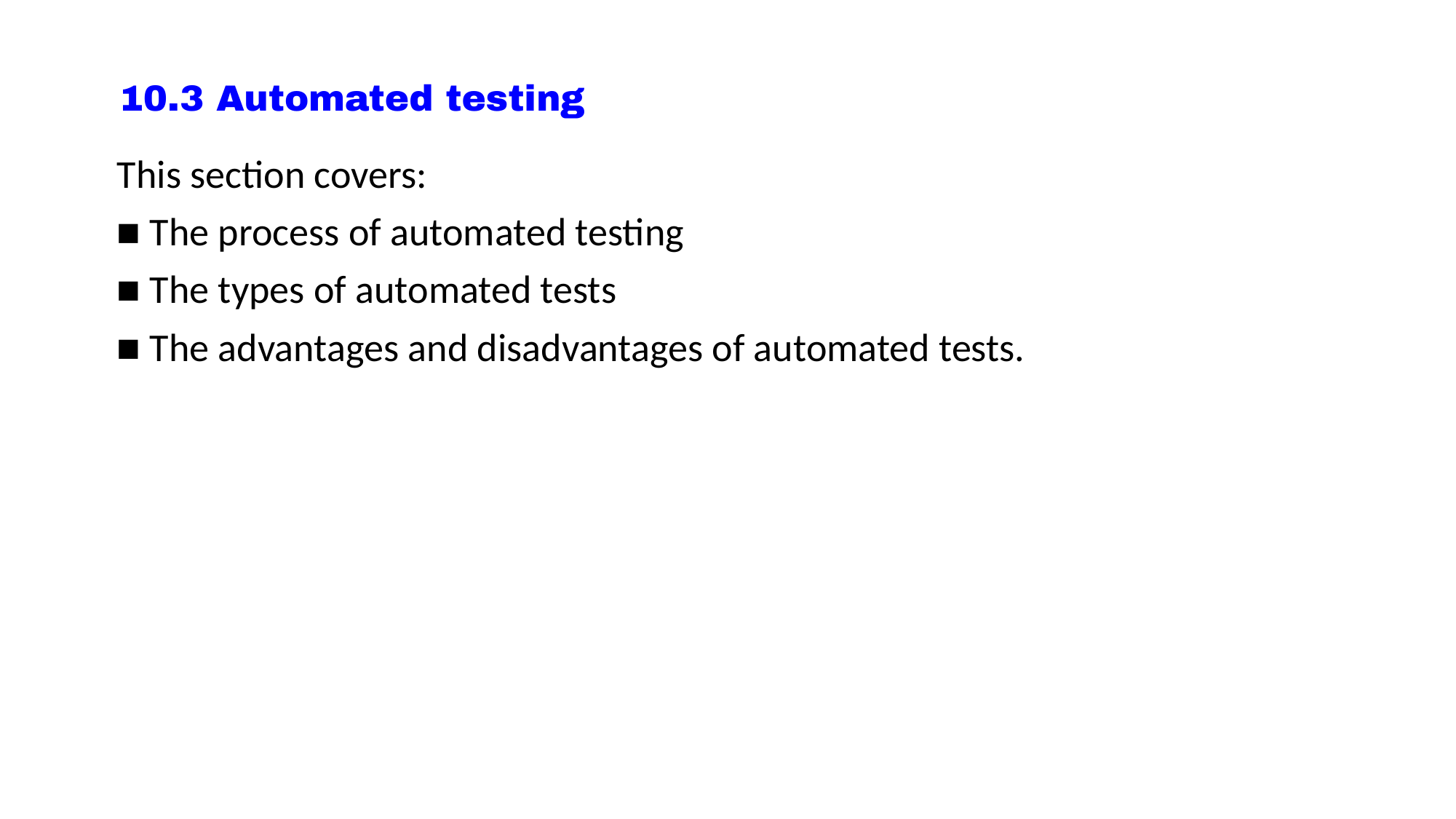

10.3 Automated testing
This section covers:
■ The process of automated testing
■ The types of automated tests
■ The advantages and disadvantages of automated tests.